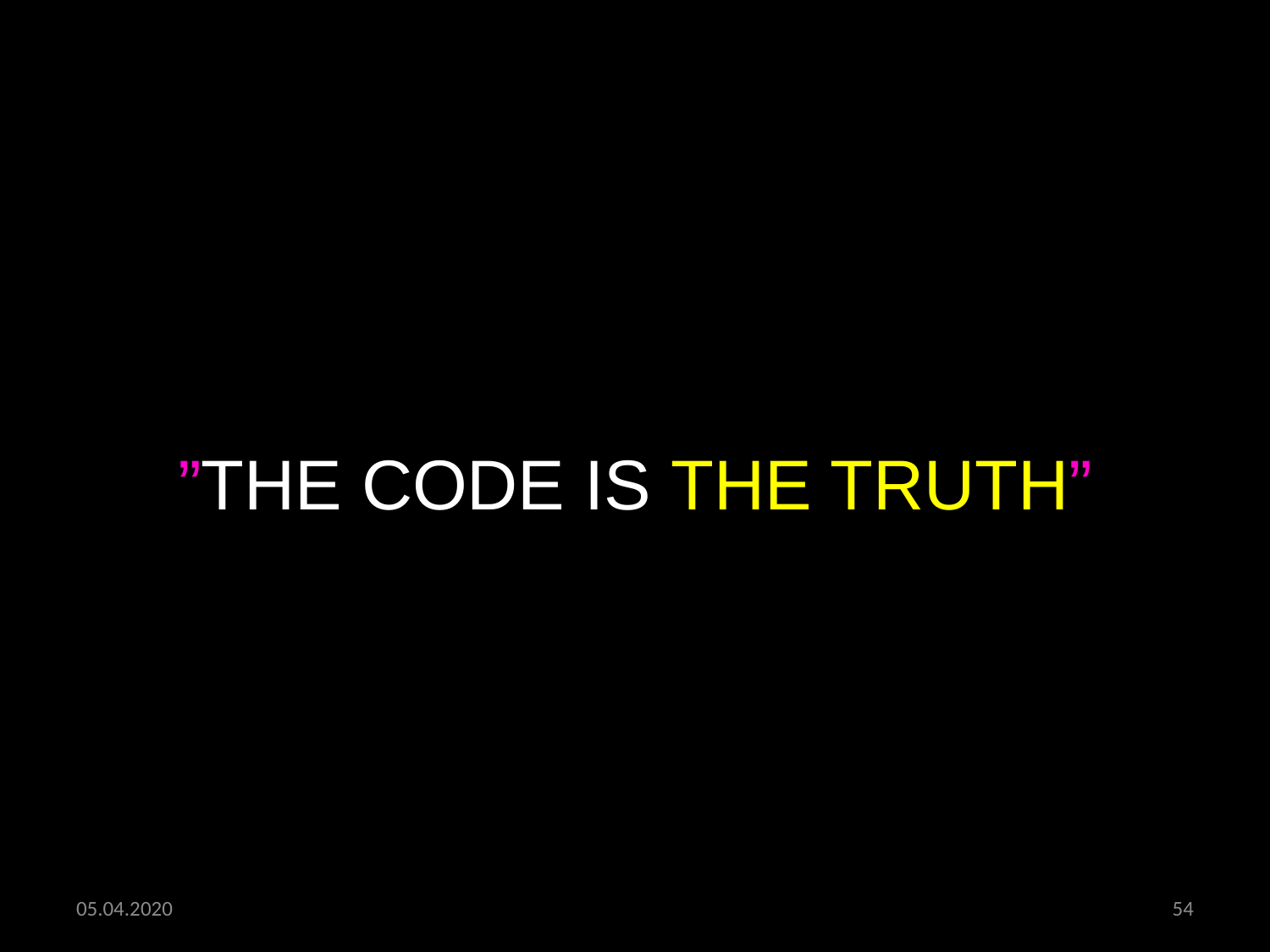

”THE CODE IS THE TRUTH”
05.04.2020
54